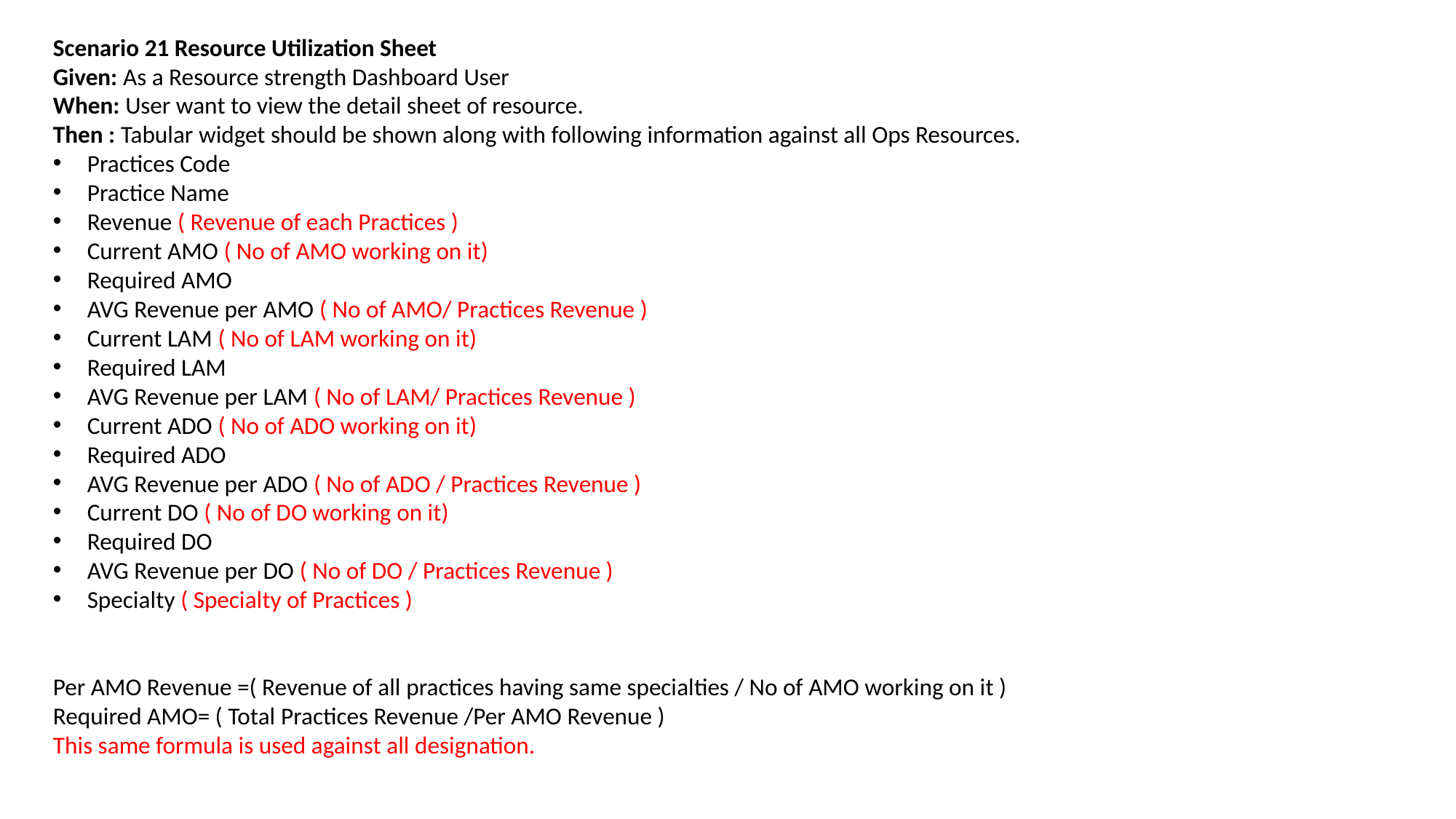

Scenario 21 Resource Utilization Sheet
Given: As a Resource strength Dashboard User
When: User want to view the detail sheet of resource.
Then : Tabular widget should be shown along with following information against all Ops Resources.
Practices Code
Practice Name
Revenue ( Revenue of each Practices )
Current AMO ( No of AMO working on it)
Required AMO
AVG Revenue per AMO ( No of AMO/ Practices Revenue )
Current LAM ( No of LAM working on it)
Required LAM
AVG Revenue per LAM ( No of LAM/ Practices Revenue )
Current ADO ( No of ADO working on it)
Required ADO
AVG Revenue per ADO ( No of ADO / Practices Revenue )
Current DO ( No of DO working on it)
Required DO
AVG Revenue per DO ( No of DO / Practices Revenue )
Specialty ( Specialty of Practices )

Per AMO Revenue =( Revenue of all practices having same specialties / No of AMO working on it )
Required AMO= ( Total Practices Revenue /Per AMO Revenue )
This same formula is used against all designation.